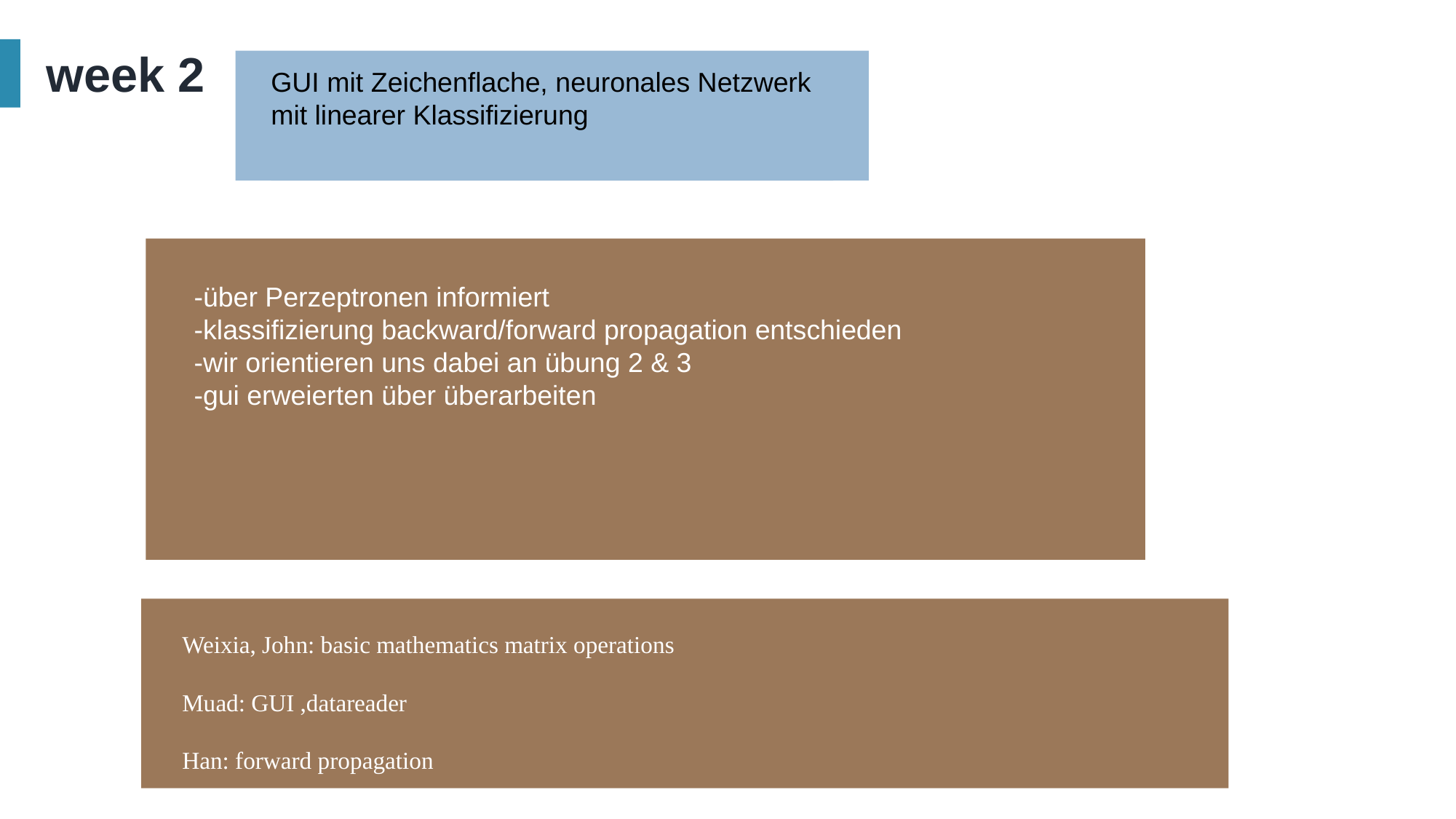

week 2

GUI mit Zeichenflache, neuronales Netzwerk mit linearer Klassifizierung

-über Perzeptronen informiert
-klassifizierung backward/forward propagation entschieden
-wir orientieren uns dabei an übung 2 & 3
-gui erweierten über überarbeiten

Weixia, John: basic mathematics matrix operations

Muad: GUI ,datareader

Han: forward propagation